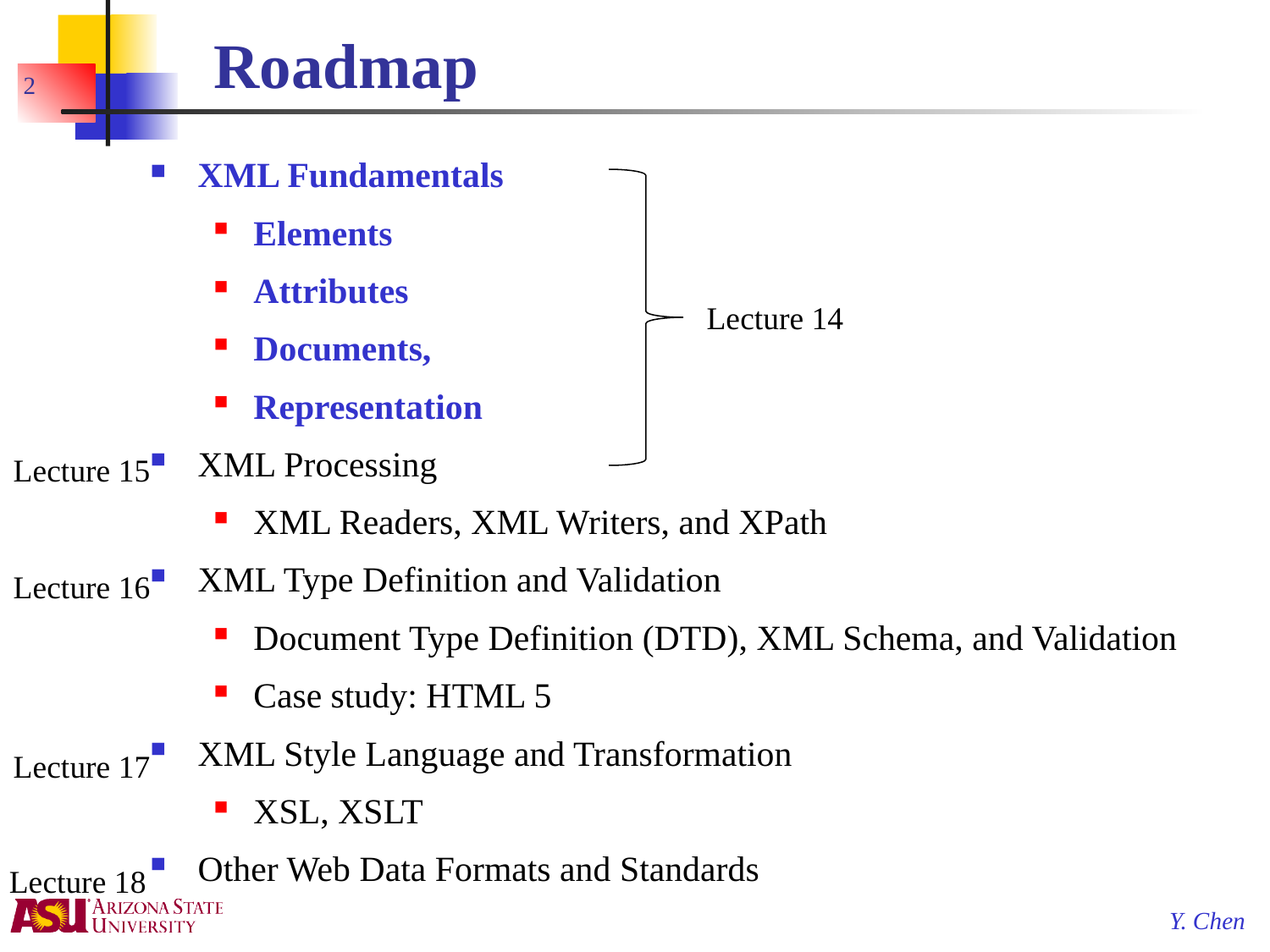

# Roadmap
2
XML Fundamentals
Elements
Attributes
Documents,
Representation
XML Processing
XML Readers, XML Writers, and XPath
XML Type Definition and Validation
Document Type Definition (DTD), XML Schema, and Validation
Case study: HTML 5
XML Style Language and Transformation
XSL, XSLT
Other Web Data Formats and Standards

Lecture 14
Lecture 15
Lecture 16
Lecture 17
Lecture 18